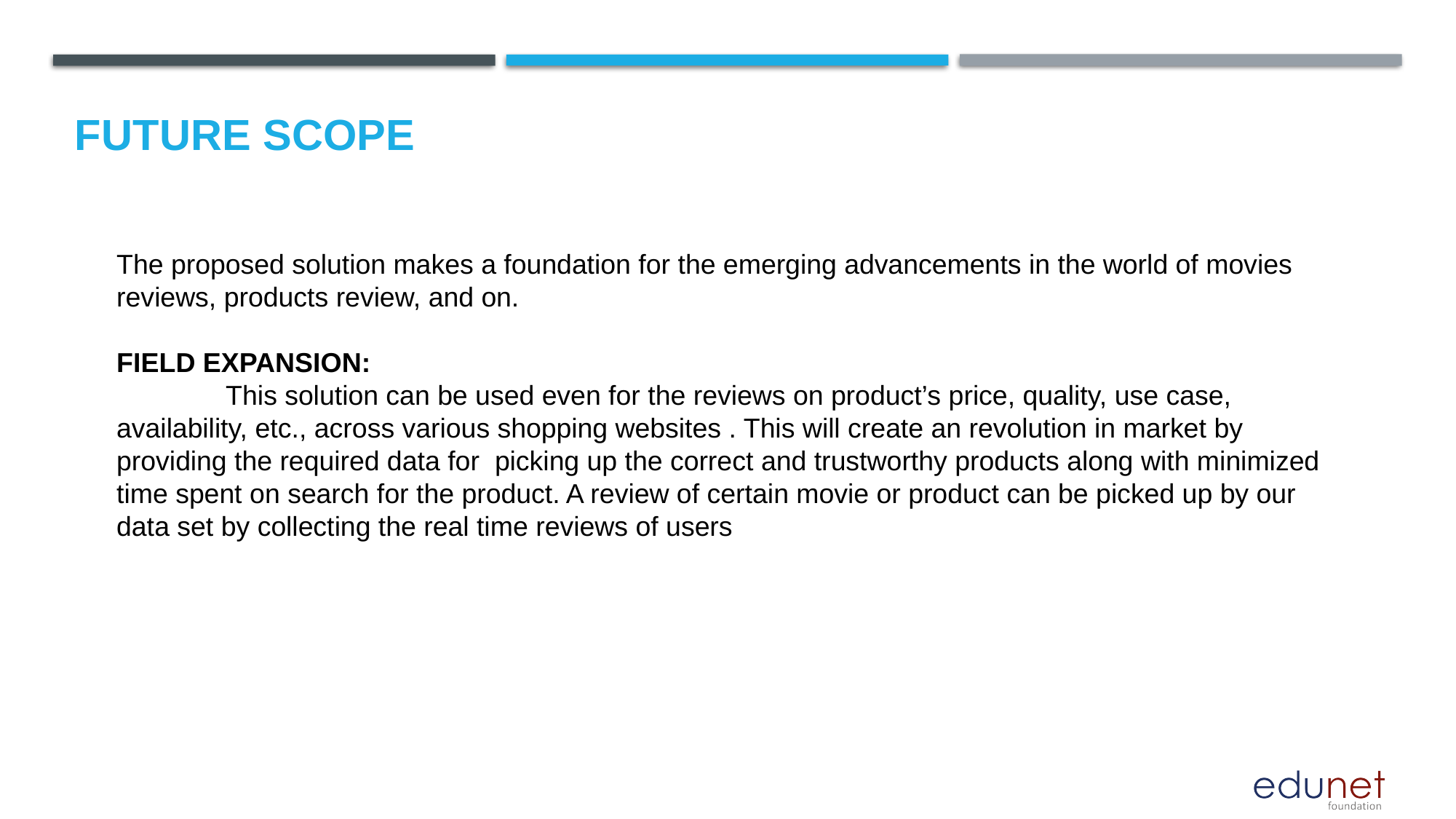

Future scope

The proposed solution makes a foundation for the emerging advancements in the world of movies reviews, products review, and on.

FIELD EXPANSION:
	This solution can be used even for the reviews on product’s price, quality, use case, availability, etc., across various shopping websites . This will create an revolution in market by providing the required data for  picking up the correct and trustworthy products along with minimized time spent on search for the product. A review of certain movie or product can be picked up by our data set by collecting the real time reviews of users